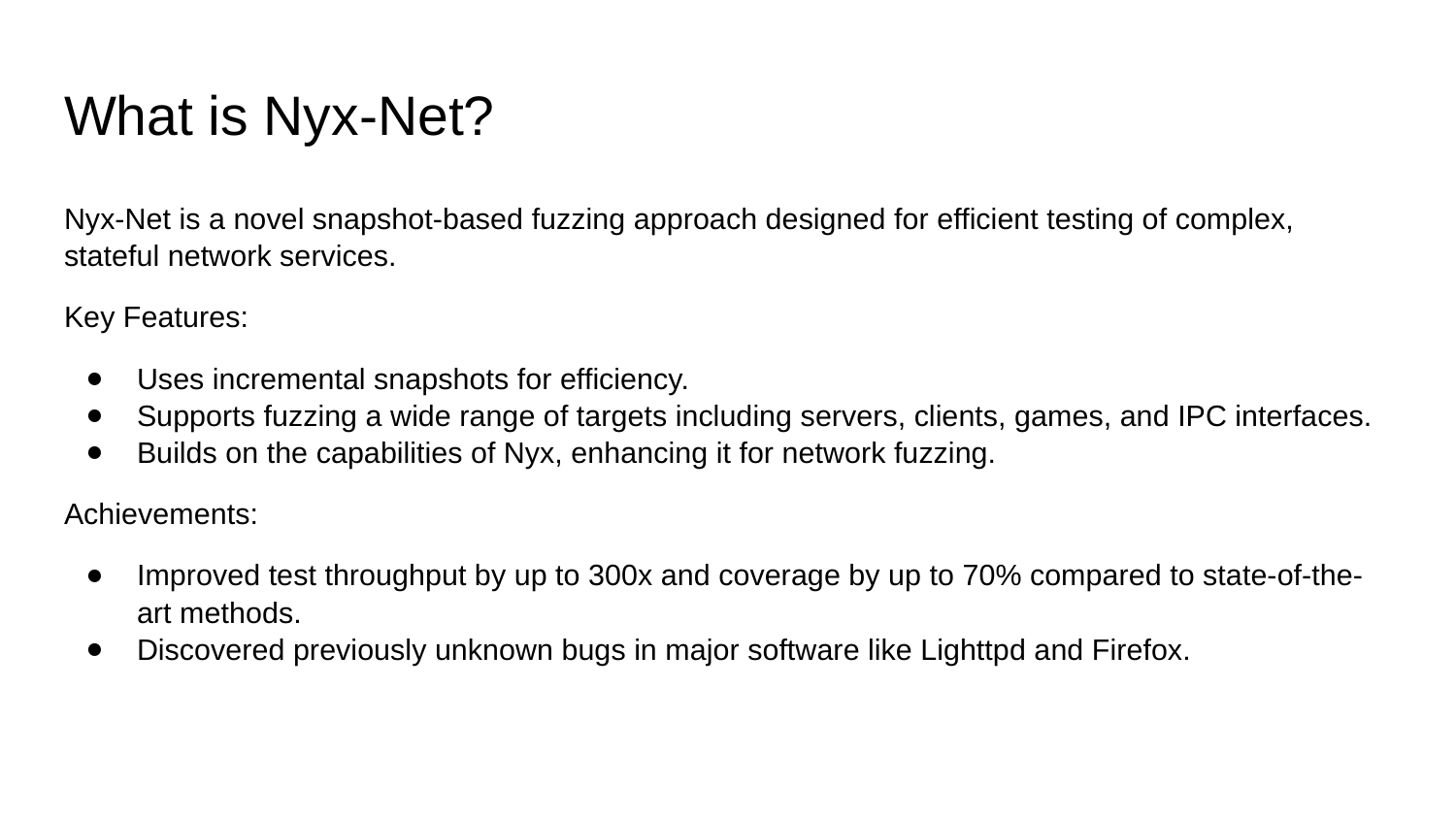

# What is Nyx-Net?
Nyx-Net is a novel snapshot-based fuzzing approach designed for efficient testing of complex, stateful network services.
Key Features:
Uses incremental snapshots for efficiency.
Supports fuzzing a wide range of targets including servers, clients, games, and IPC interfaces.
Builds on the capabilities of Nyx, enhancing it for network fuzzing.
Achievements:
Improved test throughput by up to 300x and coverage by up to 70% compared to state-of-the-art methods.
Discovered previously unknown bugs in major software like Lighttpd and Firefox.